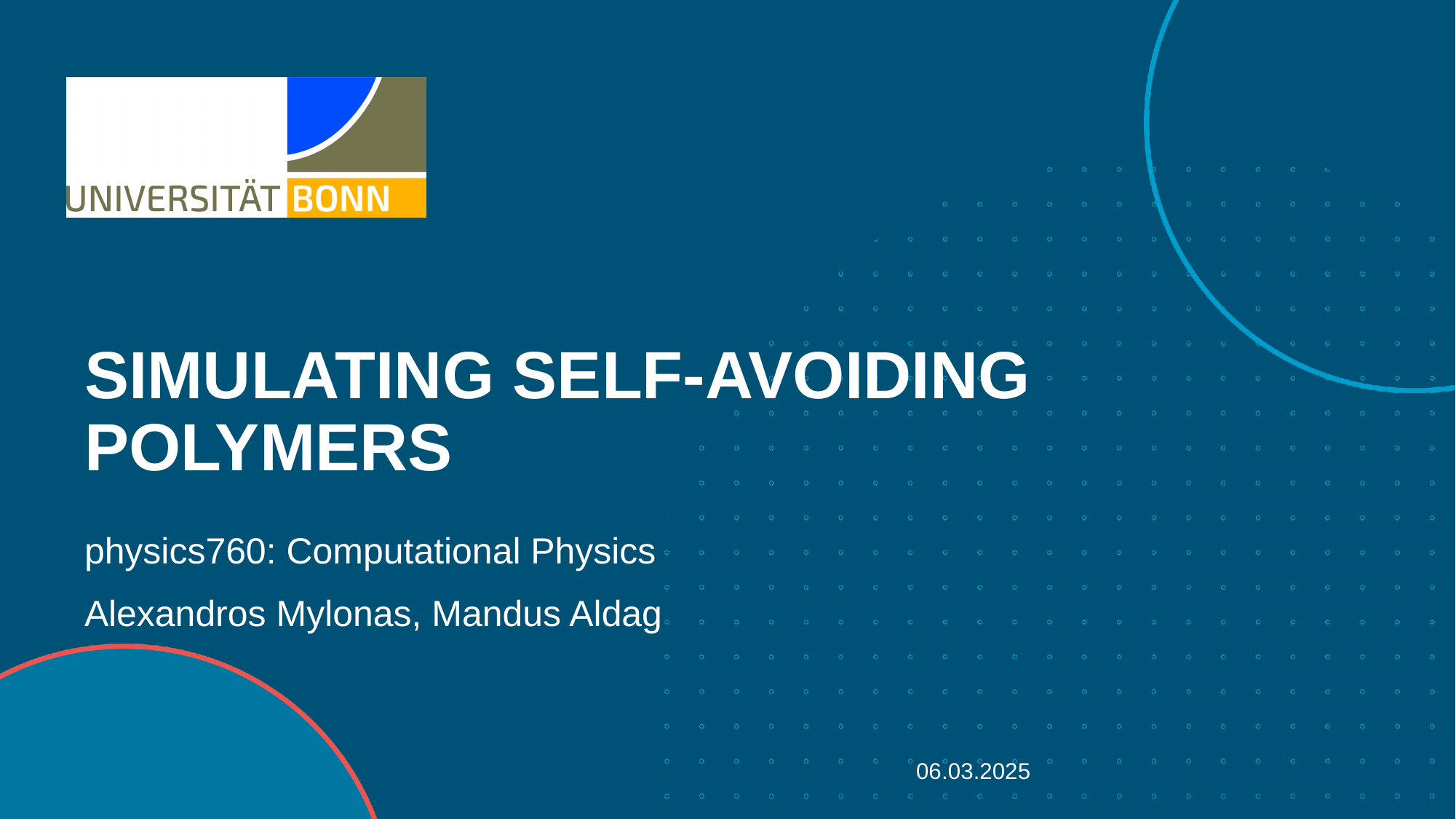

# Simulating Self-Avoiding Polymers
physics760: Computational Physics
Alexandros Mylonas, Mandus Aldag
06.03.2025